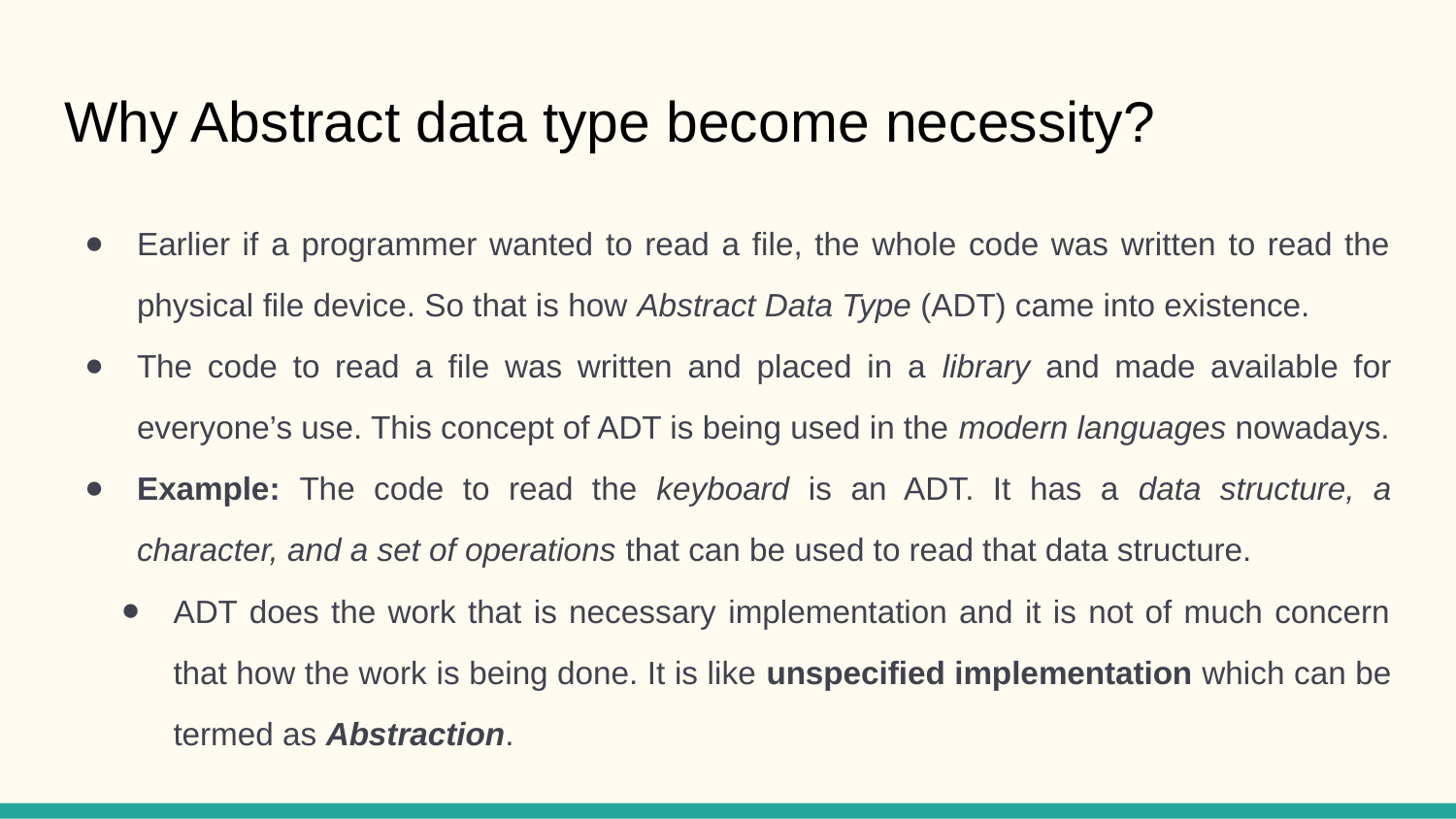

# Why Abstract data type become necessity?
Earlier if a programmer wanted to read a file, the whole code was written to read the physical file device. So that is how Abstract Data Type (ADT) came into existence.
The code to read a file was written and placed in a library and made available for everyone’s use. This concept of ADT is being used in the modern languages nowadays.
Example: The code to read the keyboard is an ADT. It has a data structure, a character, and a set of operations that can be used to read that data structure.
ADT does the work that is necessary implementation and it is not of much concern that how the work is being done. It is like unspecified implementation which can be termed as Abstraction.